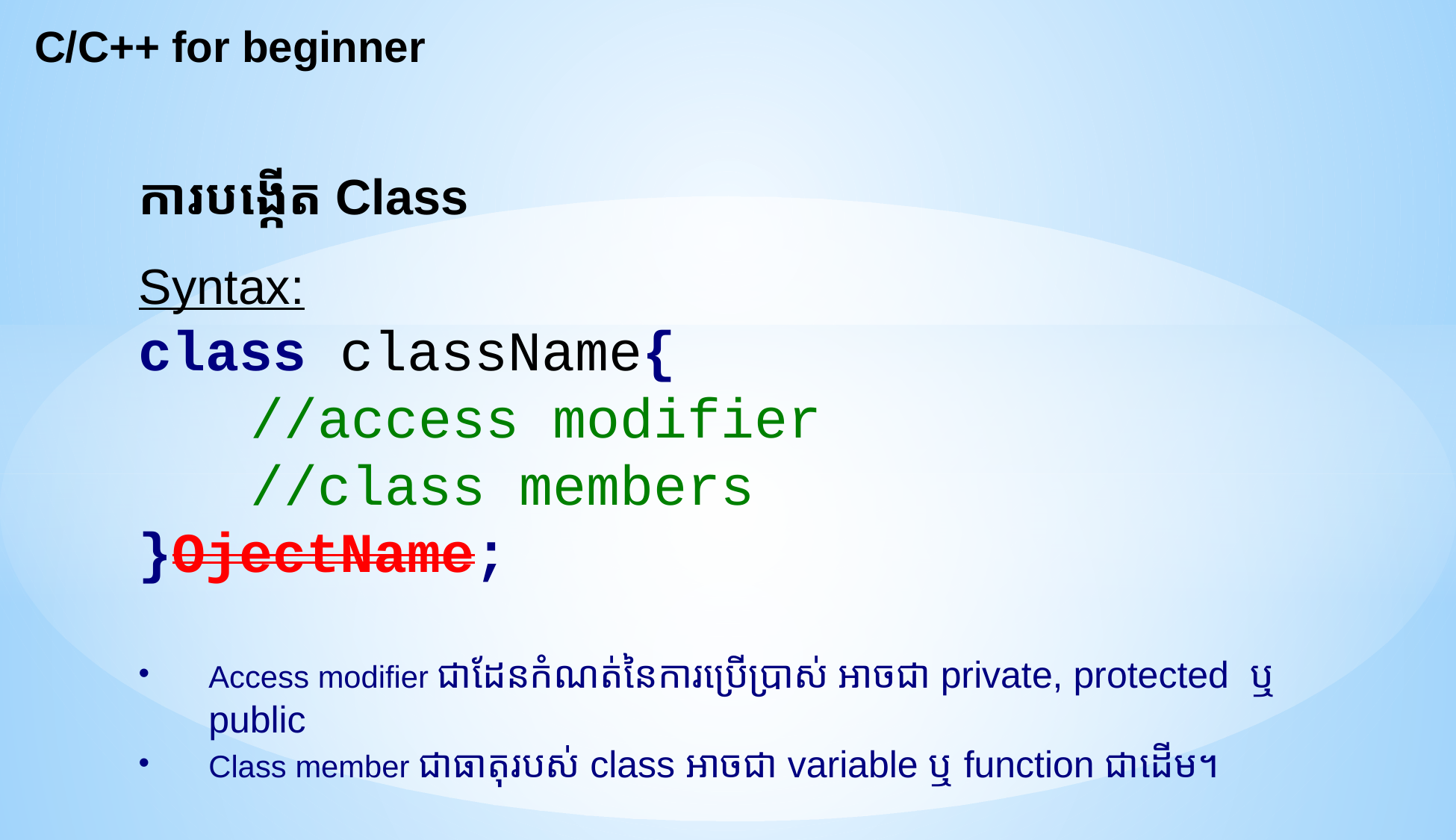

C/C++ for beginner
ការបង្កើត Class
Syntax:
class className{
	//access modifier
	//class members
}OjectName;

Access modifier ជាដែនកំណត់នៃការប្រើប្រាស់ អាចជា private, protected  ឬ public
Class member ជាធាតុរបស់ class អាចជា variable ឬ function ជាដើម។